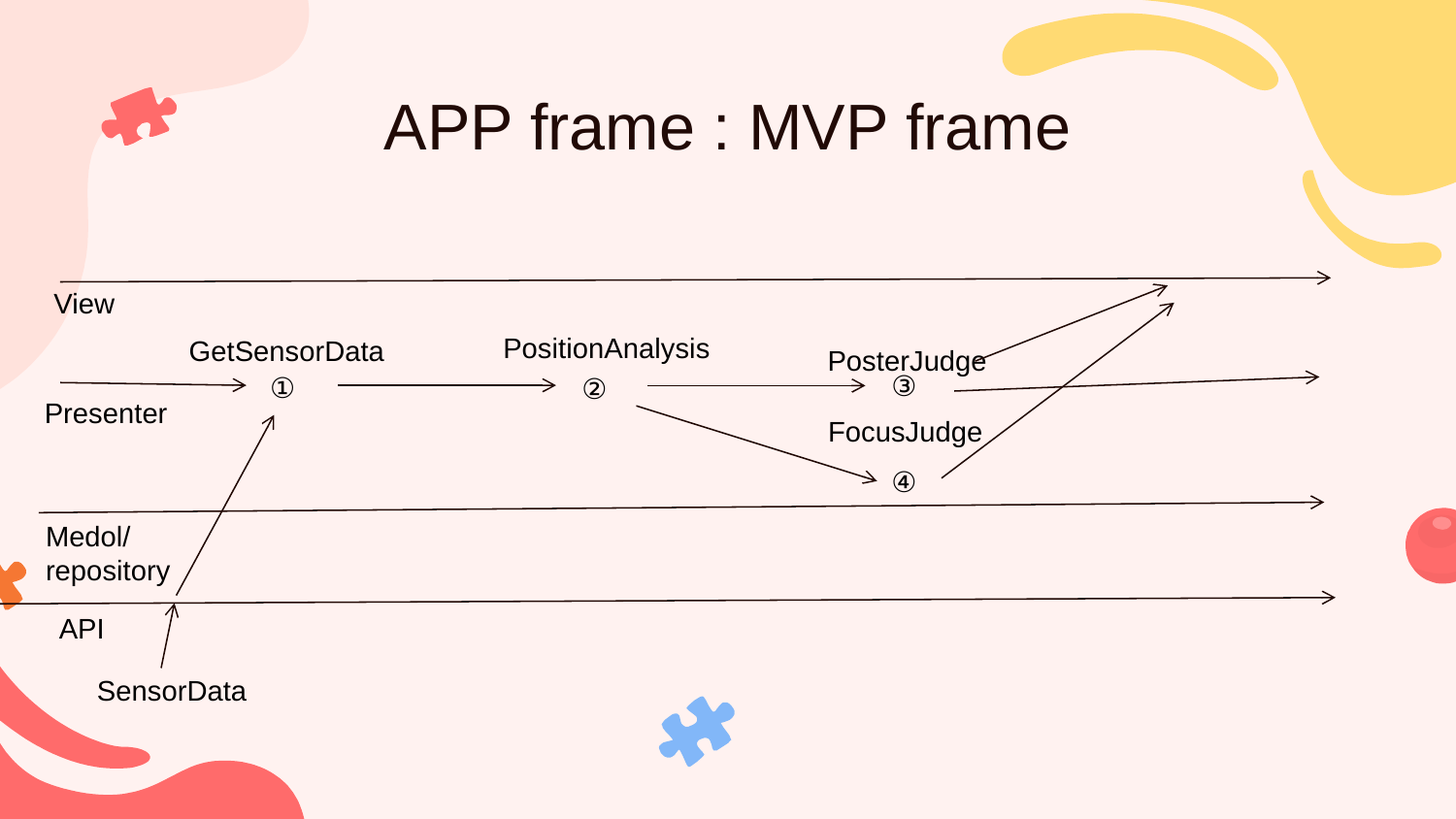

# APP frame : MVP frame
View
PositionAnalysis

GetSensorData

PosterJudge

③
①
②
Presenter
FocusJudge

④
Medol/
repository
API
SensorData